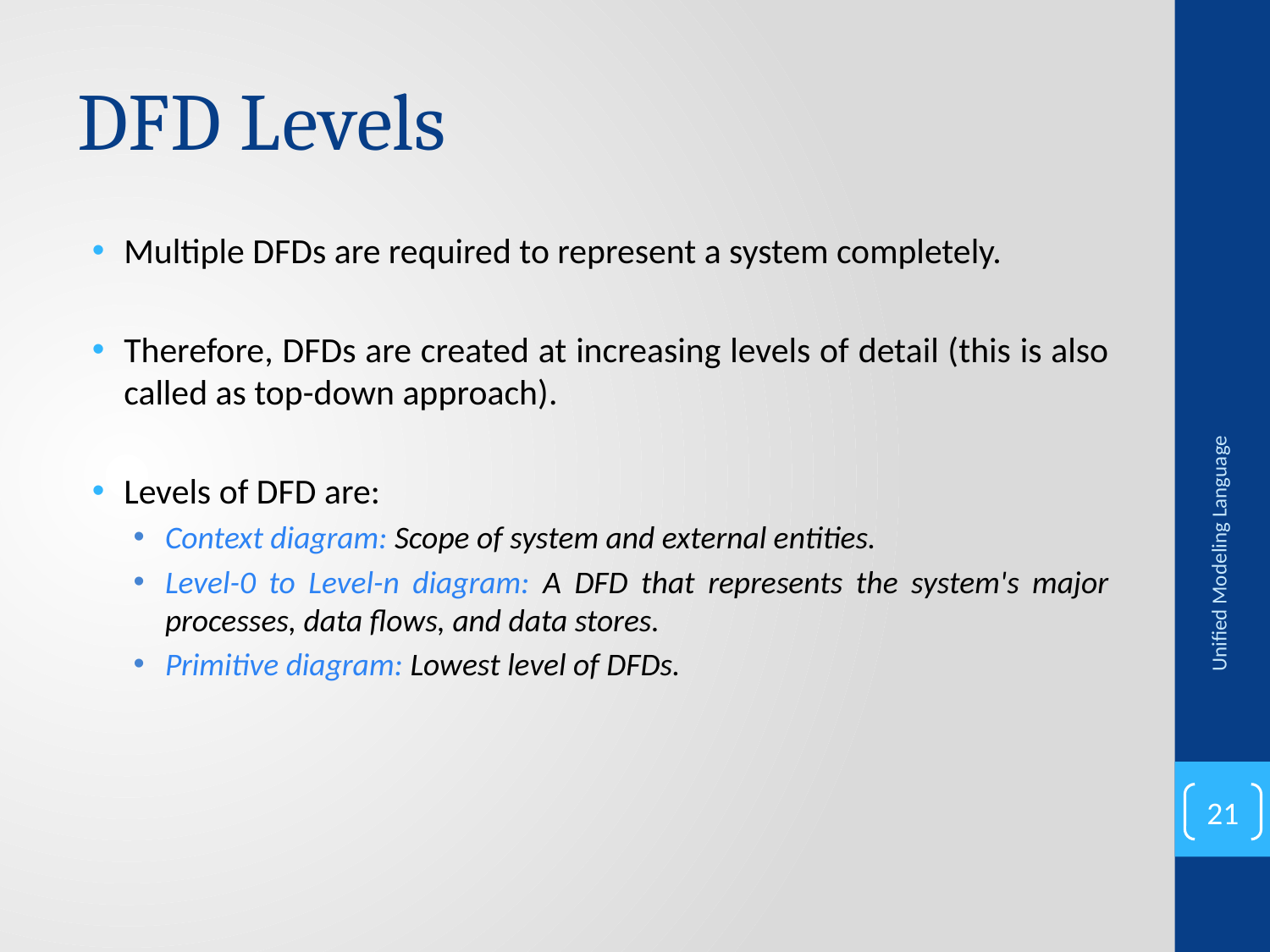

# DFD Levels
Multiple DFDs are required to represent a system completely.

Therefore, DFDs are created at increasing levels of detail (this is also called as top-down approach).

Levels of DFD are:
Context diagram: Scope of system and external entities.
Level-0 to Level-n diagram: A DFD that represents the system's major processes, data flows, and data stores.
Primitive diagram: Lowest level of DFDs.
Unified Modeling Language
21